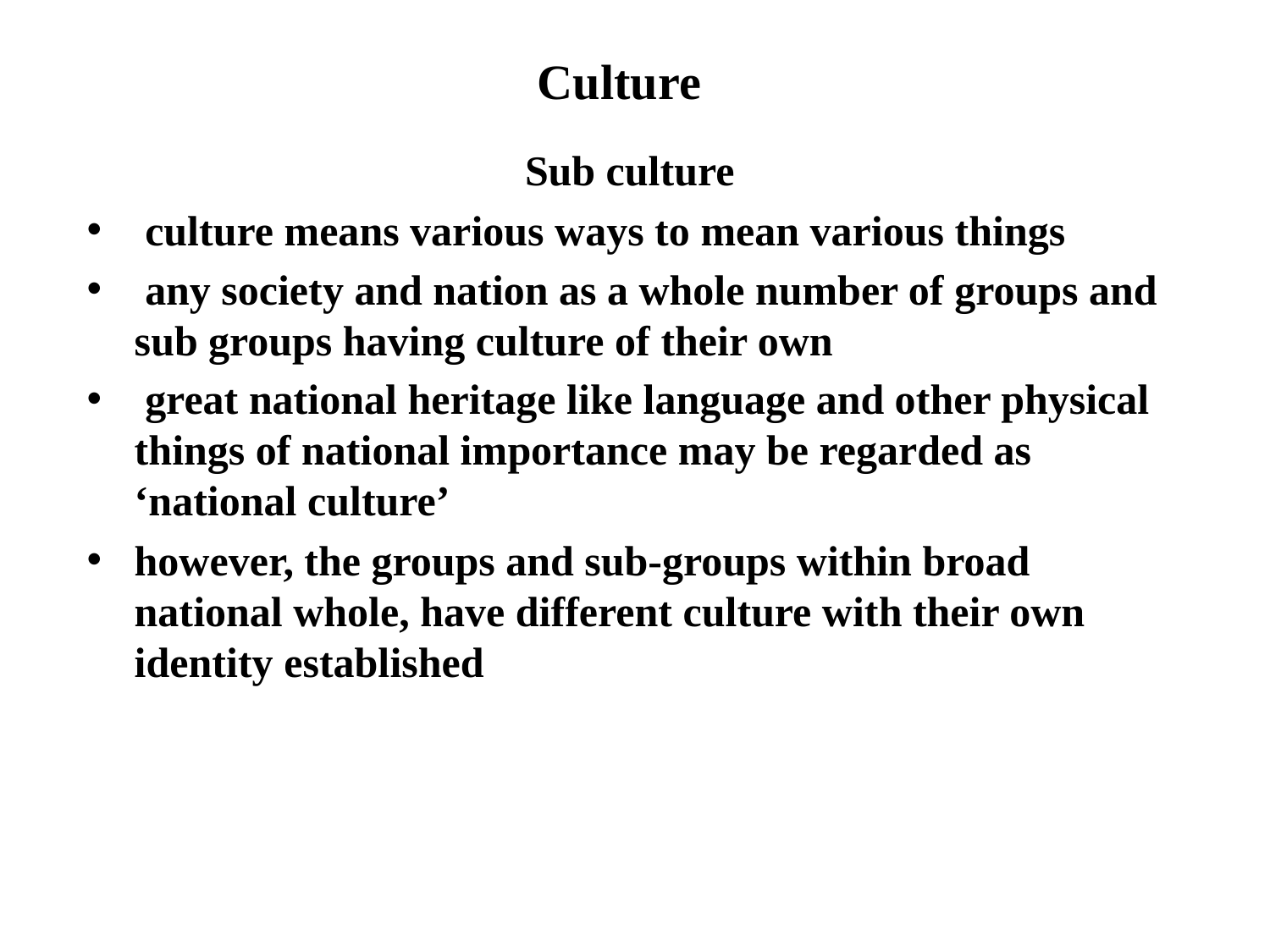

# Culture
Sub culture
 culture means various ways to mean various things
 any society and nation as a whole number of groups and sub groups having culture of their own
 great national heritage like language and other physical things of national importance may be regarded as ‘national culture’
however, the groups and sub-groups within broad national whole, have different culture with their own identity established